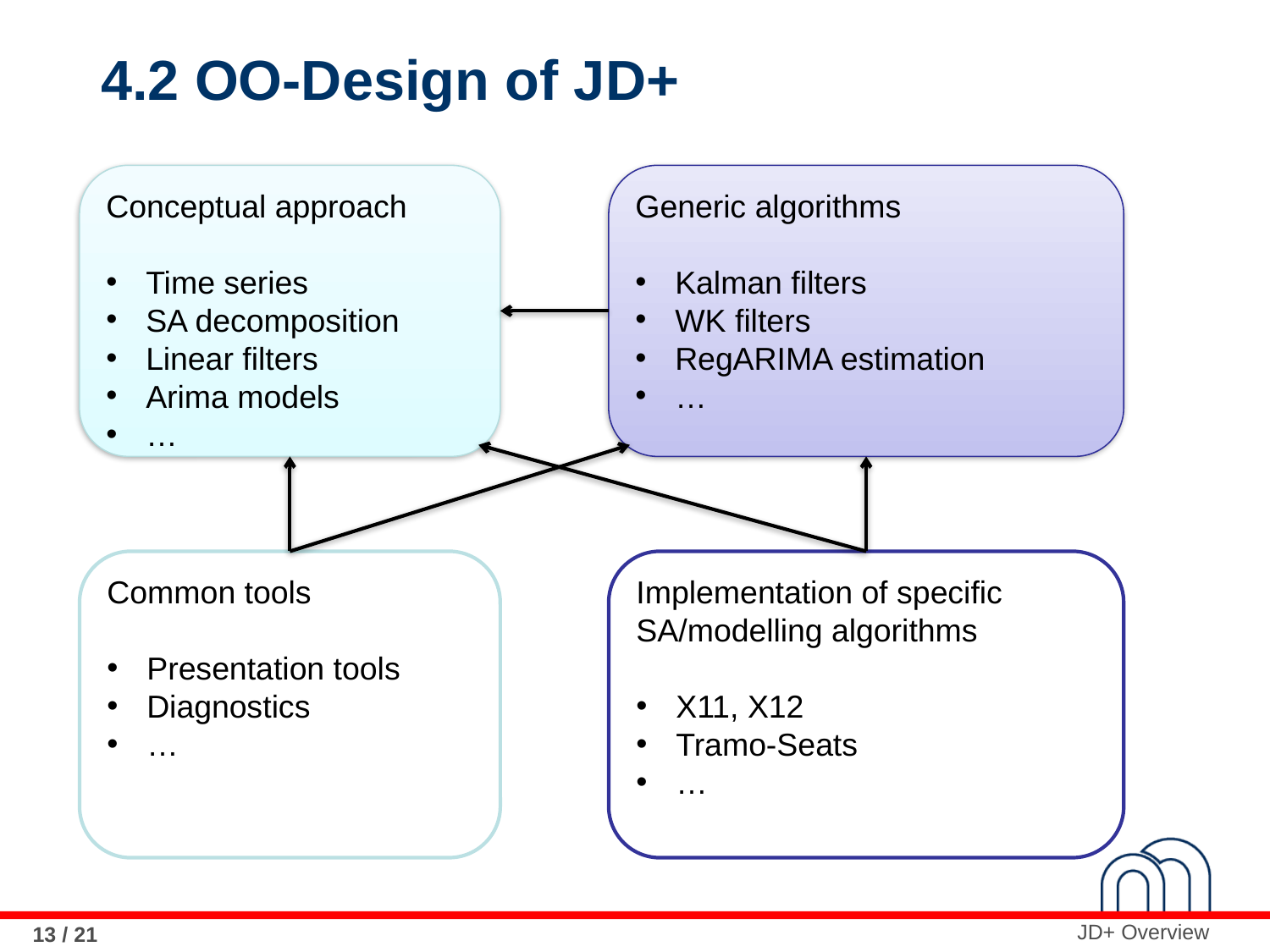

# 4.2 OO-Design of JD+
Conceptual approach

Time series
SA decomposition
Linear filters
Arima models
…
Generic algorithms

Kalman filters
WK filters
RegARIMA estimation
…
Common tools

Presentation tools
Diagnostics
…

Implementation of specific SA/modelling algorithms

X11, X12
Tramo-Seats
…